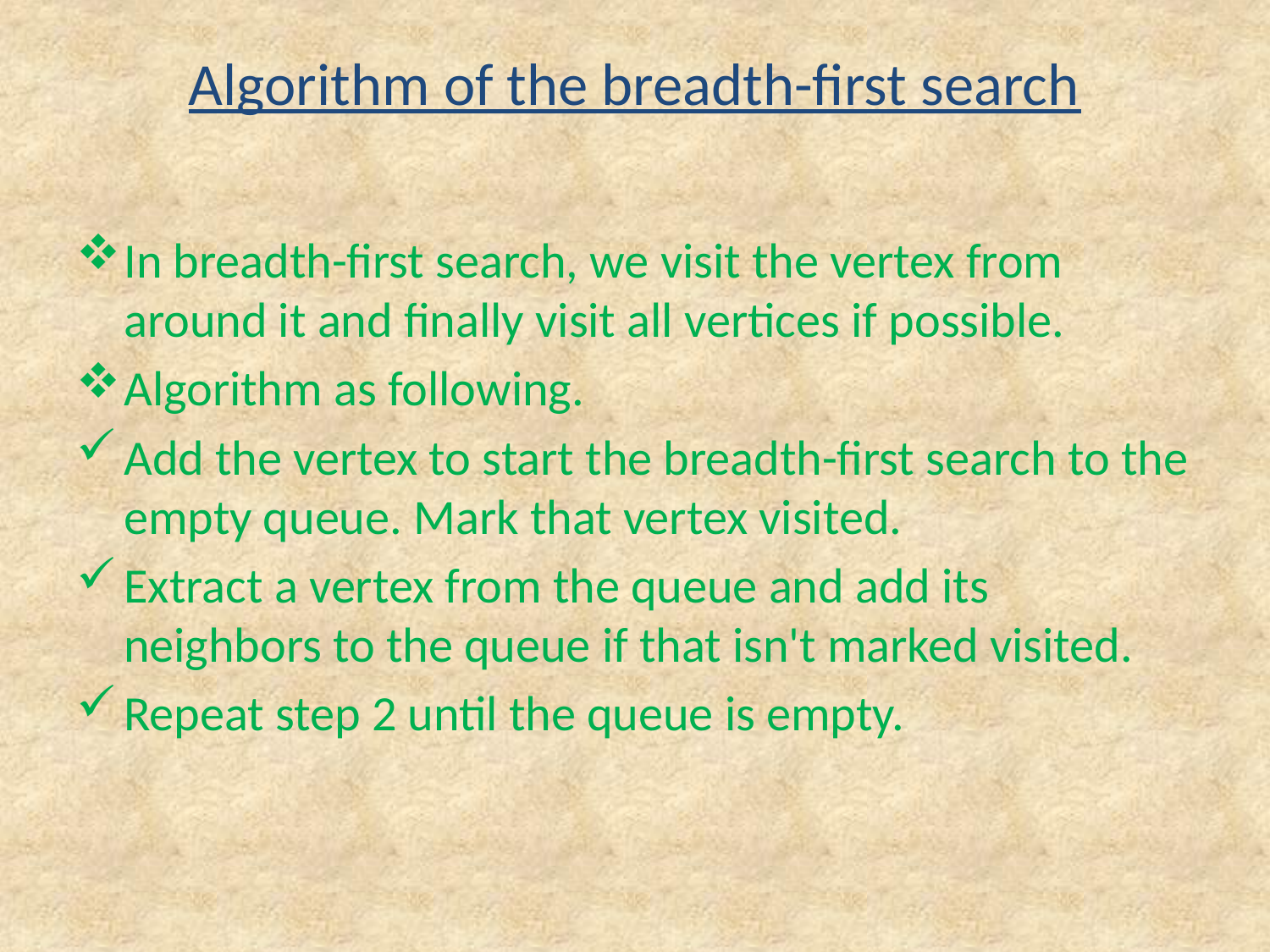

# Algorithm of the breadth-first search
In breadth-first search, we visit the vertex from around it and finally visit all vertices if possible.
Algorithm as following.
Add the vertex to start the breadth-first search to the empty queue. Mark that vertex visited.
Extract a vertex from the queue and add its neighbors to the queue if that isn't marked visited.
Repeat step 2 until the queue is empty.